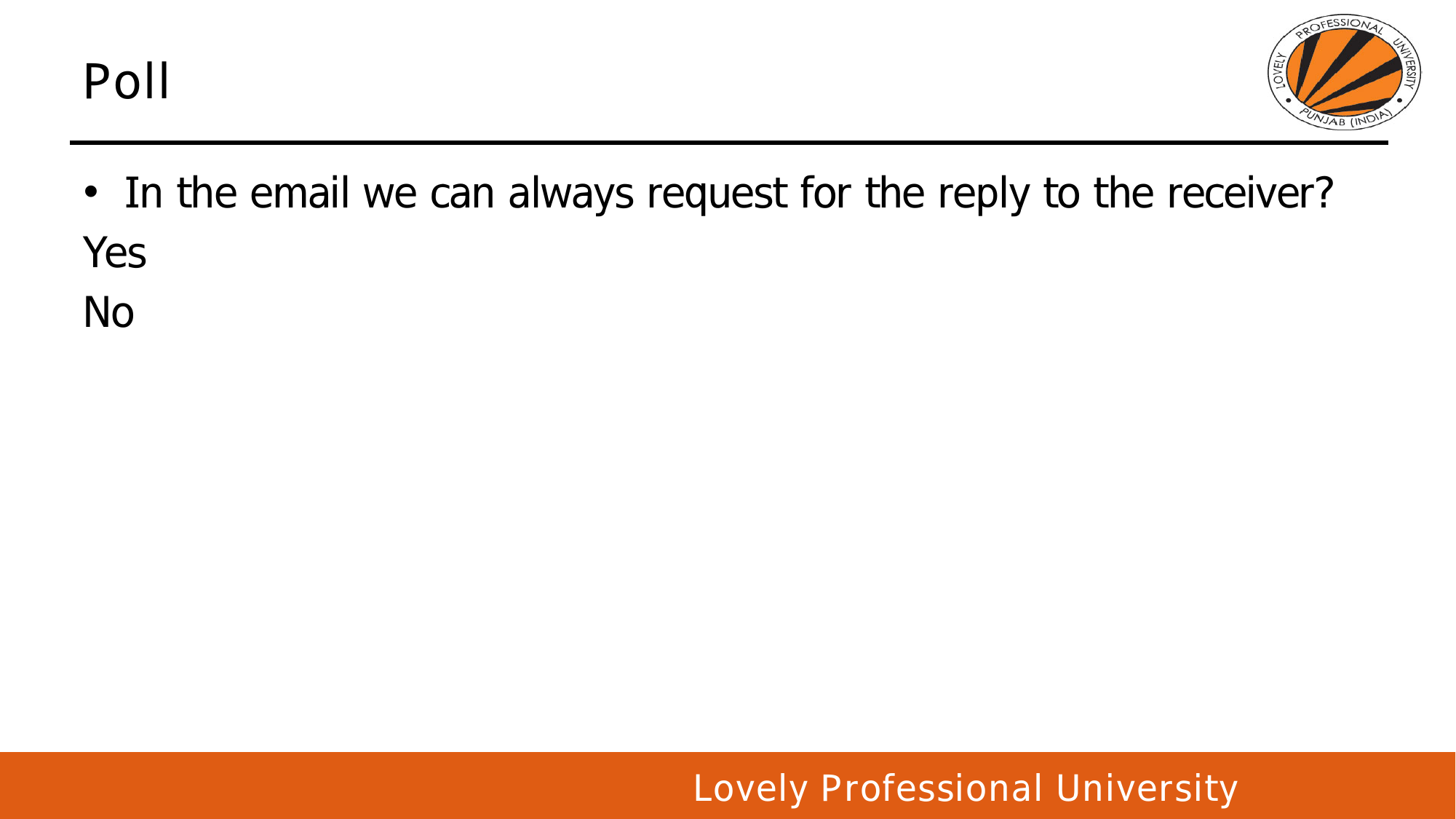

# Poll
In the email we can always request for the reply to the receiver?
Yes
No